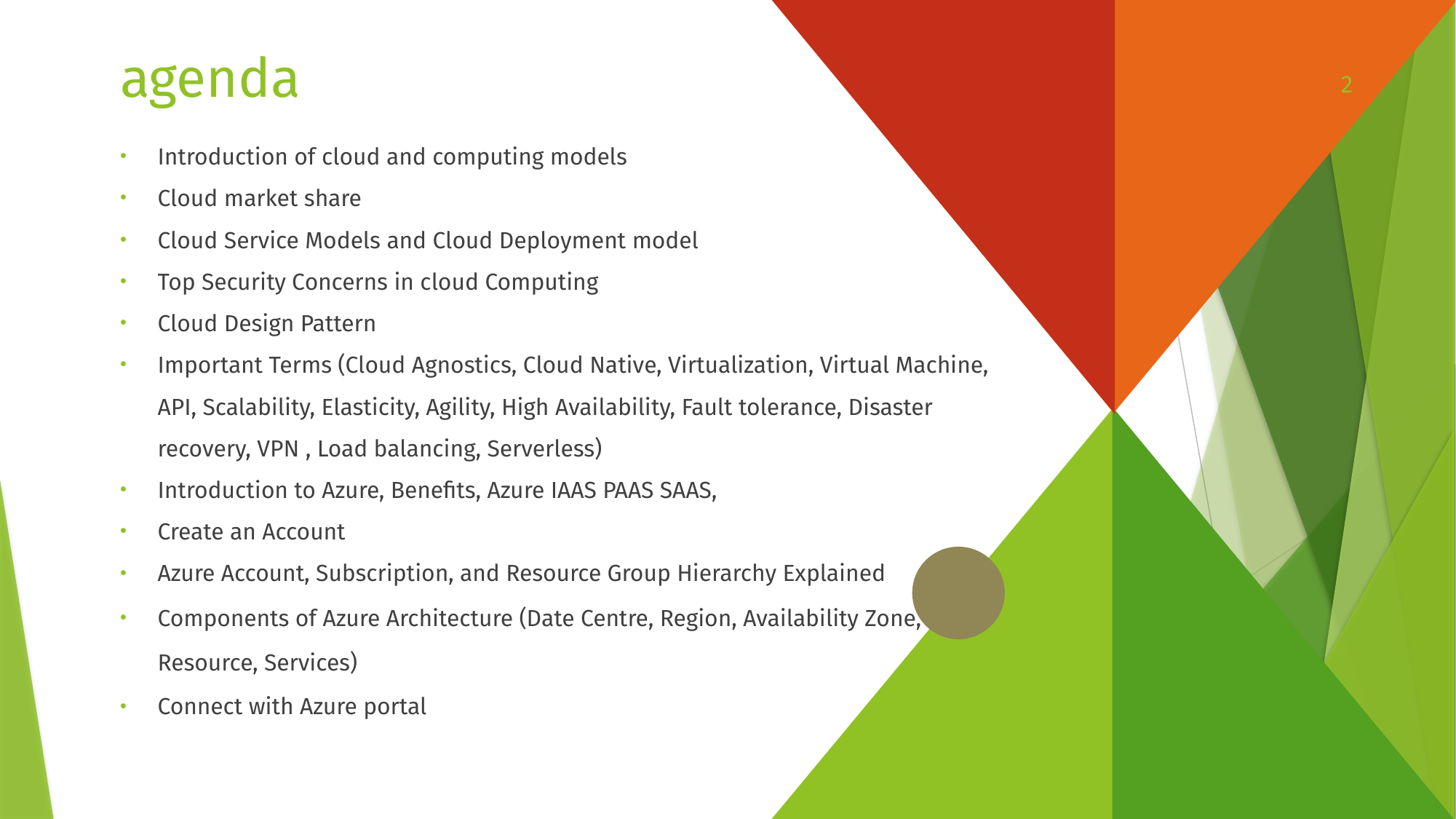

# agenda
2
Introduction of cloud and computing models
Cloud market share
Cloud Service Models and Cloud Deployment model
Top Security Concerns in cloud Computing
Cloud Design Pattern
Important Terms (Cloud Agnostics, Cloud Native, Virtualization, Virtual Machine, API, Scalability, Elasticity, Agility, High Availability, Fault tolerance, Disaster recovery, VPN , Load balancing, Serverless)
Introduction to Azure, Benefits, Azure IAAS PAAS SAAS,
Create an Account
Azure Account, Subscription, and Resource Group Hierarchy Explained
Components of Azure Architecture (Date Centre, Region, Availability Zone, Resource, Services)
Connect with Azure portal